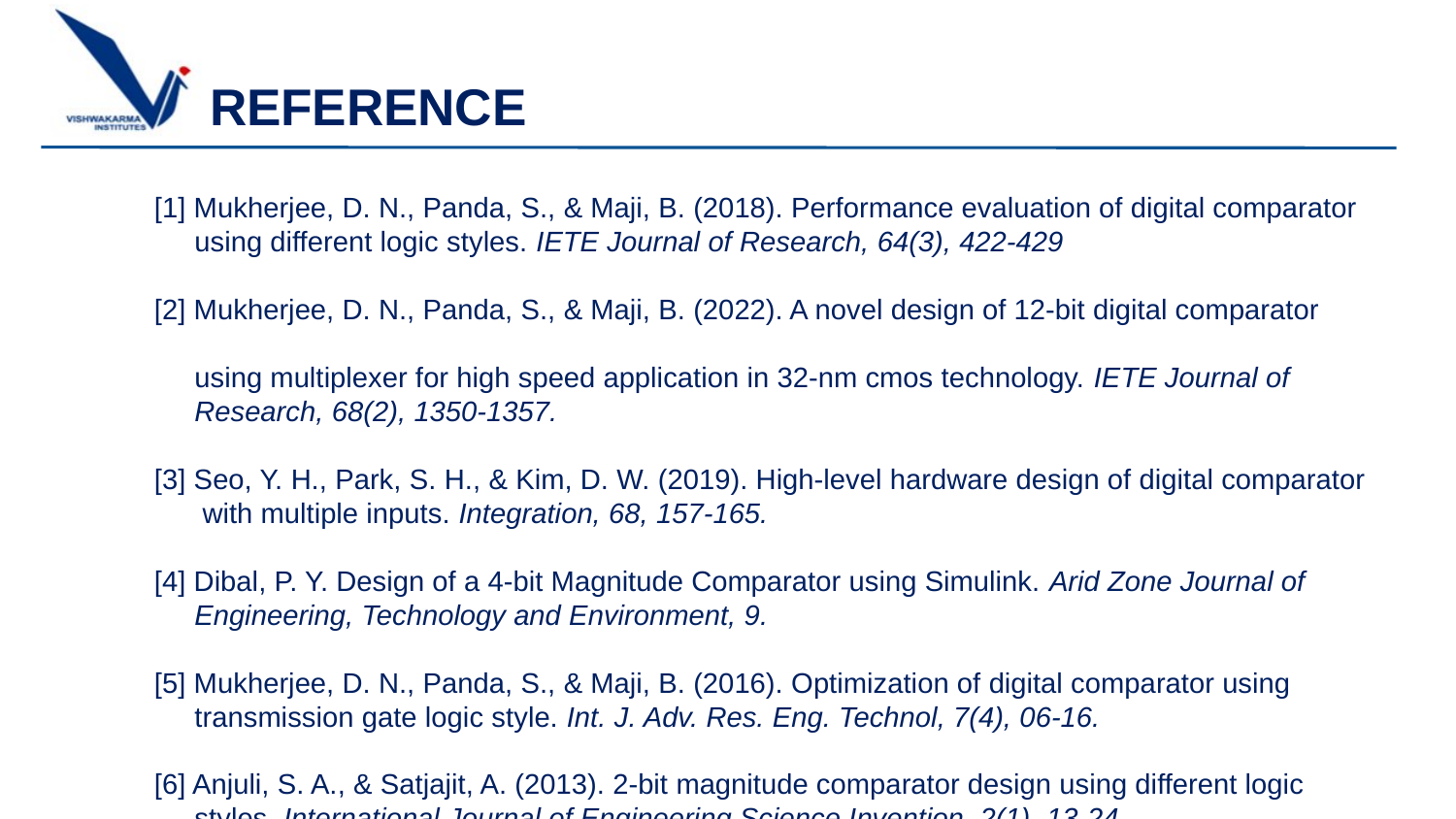

# REFERENCE

[1] Mukherjee, D. N., Panda, S., & Maji, B. (2018). Performance evaluation of digital comparator
     using different logic styles. IETE Journal of Research, 64(3), 422-429

[2] Mukherjee, D. N., Panda, S., & Maji, B. (2022). A novel design of 12-bit digital comparator
     using multiplexer for high speed application in 32-nm cmos technology. IETE Journal of
     Research, 68(2), 1350-1357.

[3] Seo, Y. H., Park, S. H., & Kim, D. W. (2019). High-level hardware design of digital comparator
      with multiple inputs. Integration, 68, 157-165.

[4] Dibal, P. Y. Design of a 4-bit Magnitude Comparator using Simulink. Arid Zone Journal of
     Engineering, Technology and Environment, 9.

[5] Mukherjee, D. N., Panda, S., & Maji, B. (2016). Optimization of digital comparator using
     transmission gate logic style. Int. J. Adv. Res. Eng. Technol, 7(4), 06-16.

[6] Anjuli, S. A., & Satjajit, A. (2013). 2-bit magnitude comparator design using different logic
     styles. International Journal of Engineering Science Invention, 2(1), 13-24.